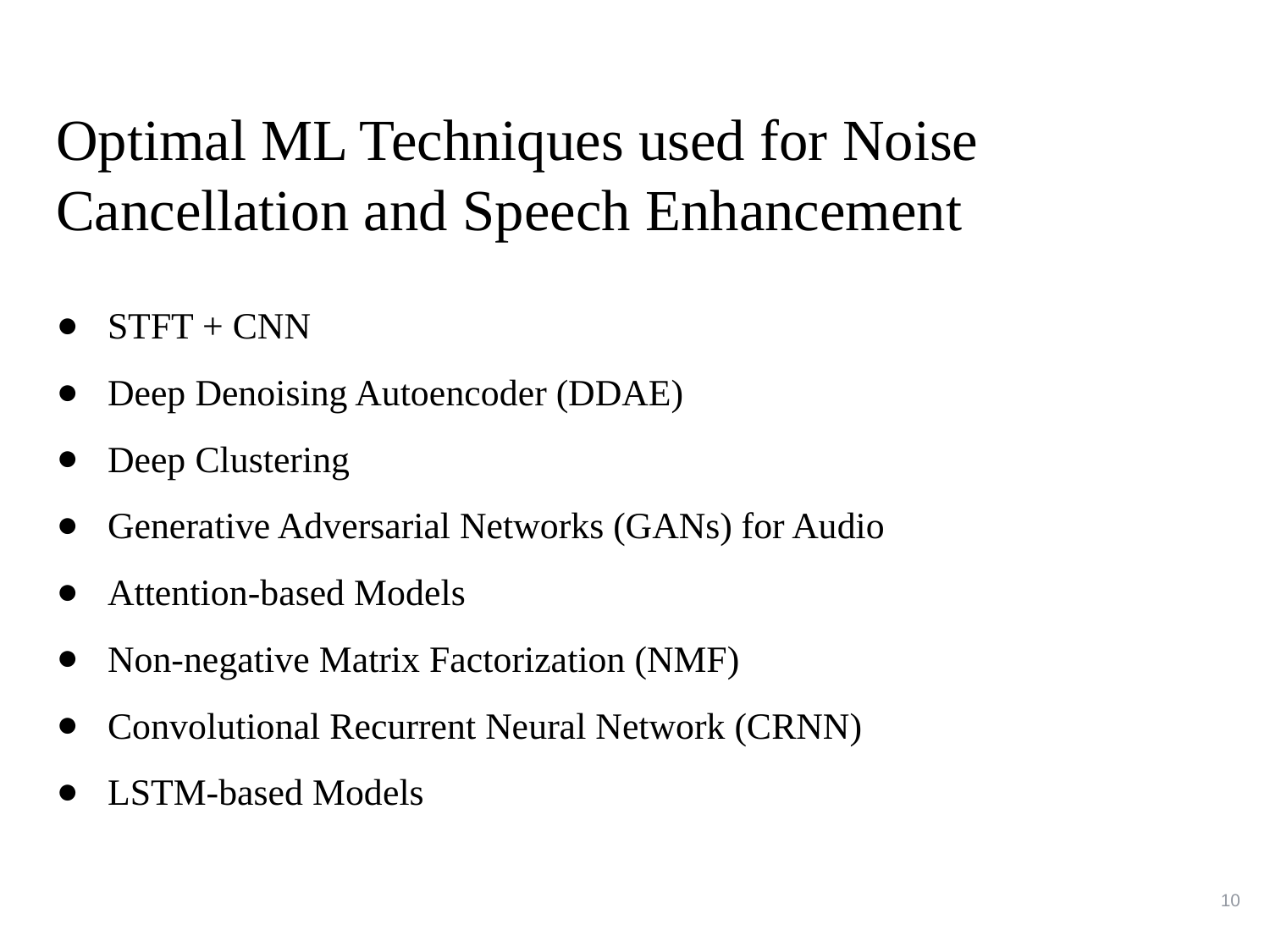

# Optimal ML Techniques used for Noise Cancellation and Speech Enhancement
STFT + CNN
Deep Denoising Autoencoder (DDAE)
Deep Clustering
Generative Adversarial Networks (GANs) for Audio
Attention-based Models
Non-negative Matrix Factorization (NMF)
Convolutional Recurrent Neural Network (CRNN)
LSTM-based Models

10